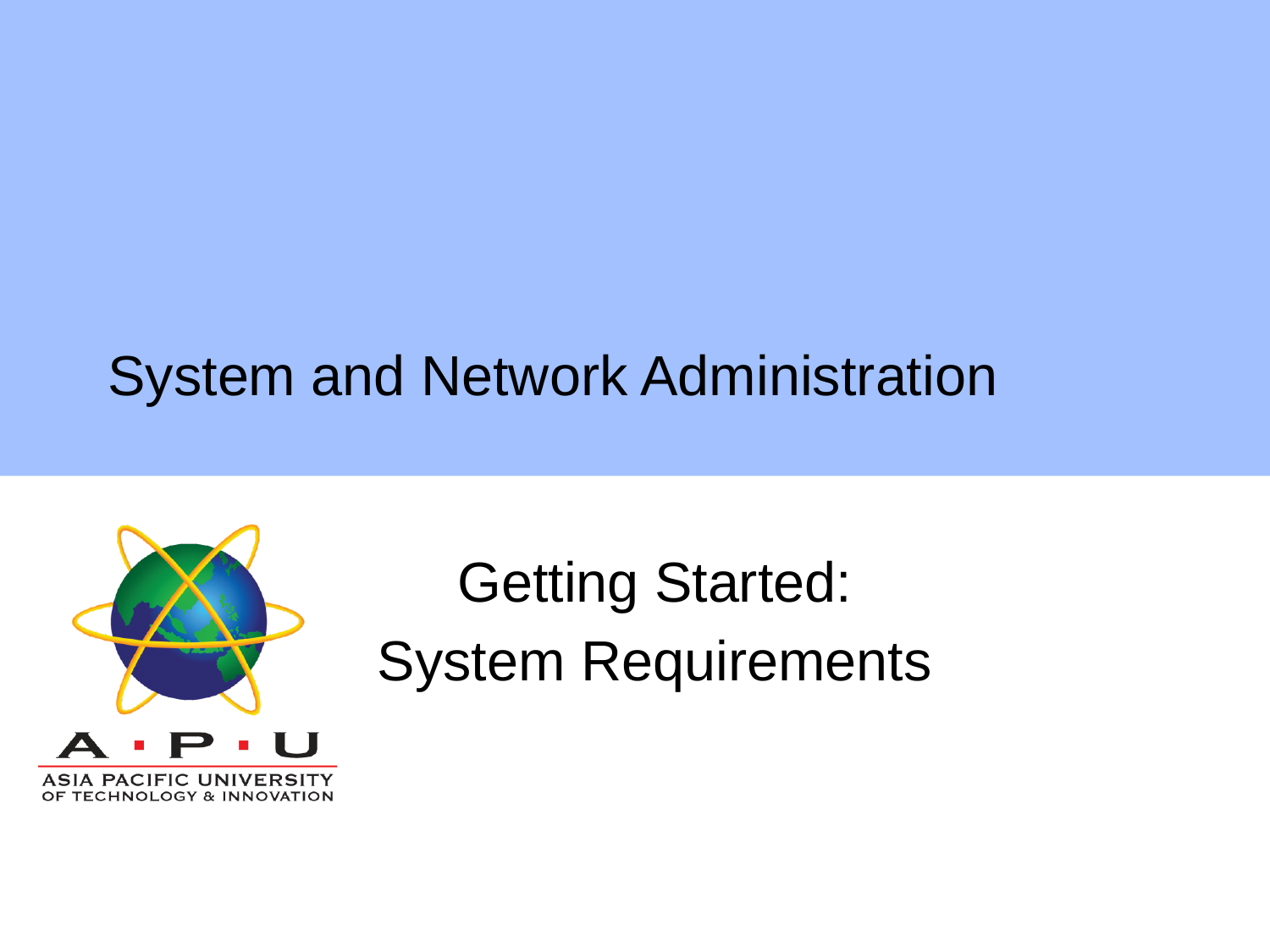

# System and Network Administration
Getting Started:
System Requirements